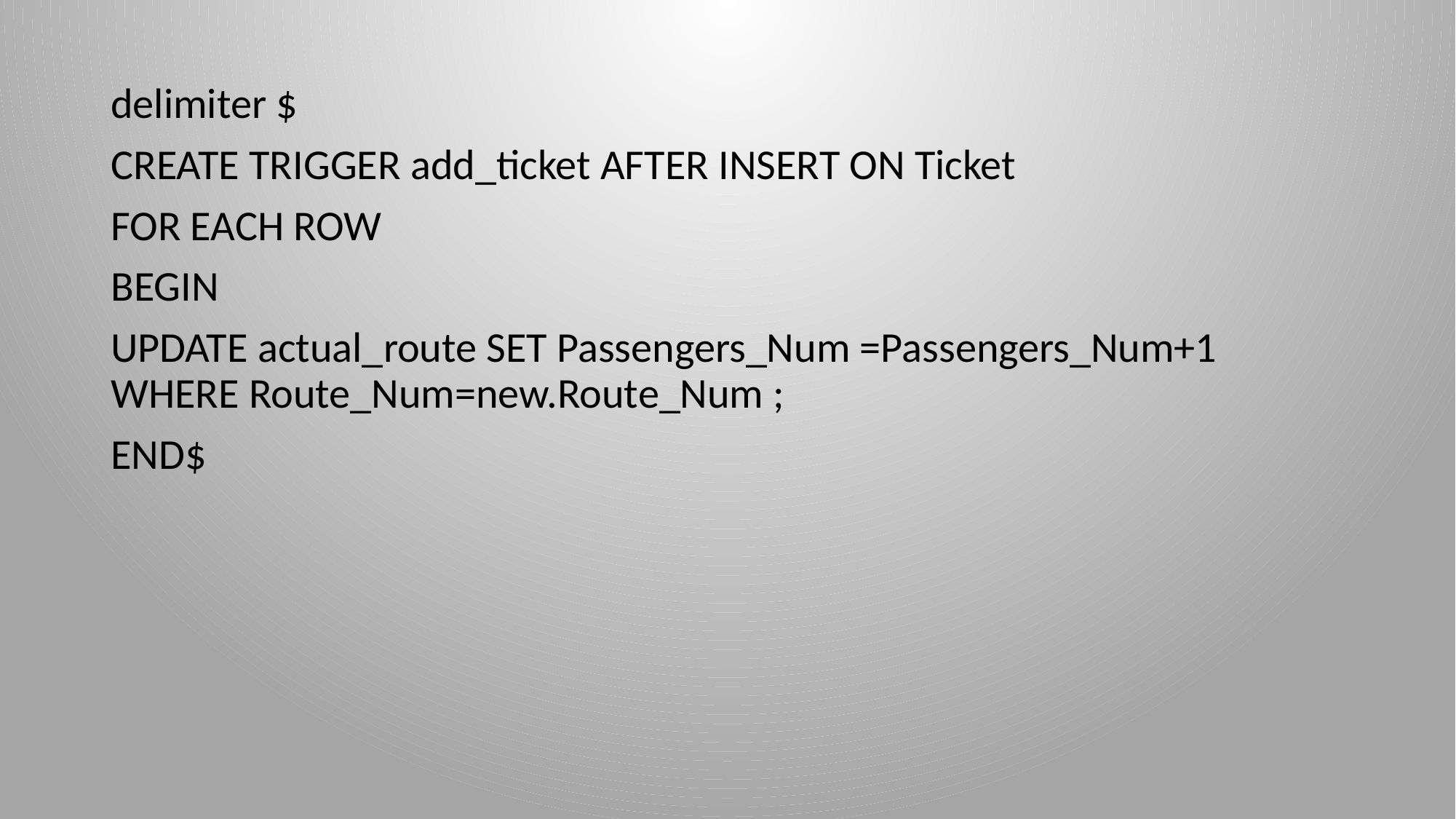

delimiter $
CREATE TRIGGER add_ticket AFTER INSERT ON Ticket
FOR EACH ROW
BEGIN
UPDATE actual_route SET Passengers_Num =Passengers_Num+1  WHERE Route_Num=new.Route_Num ;
END$